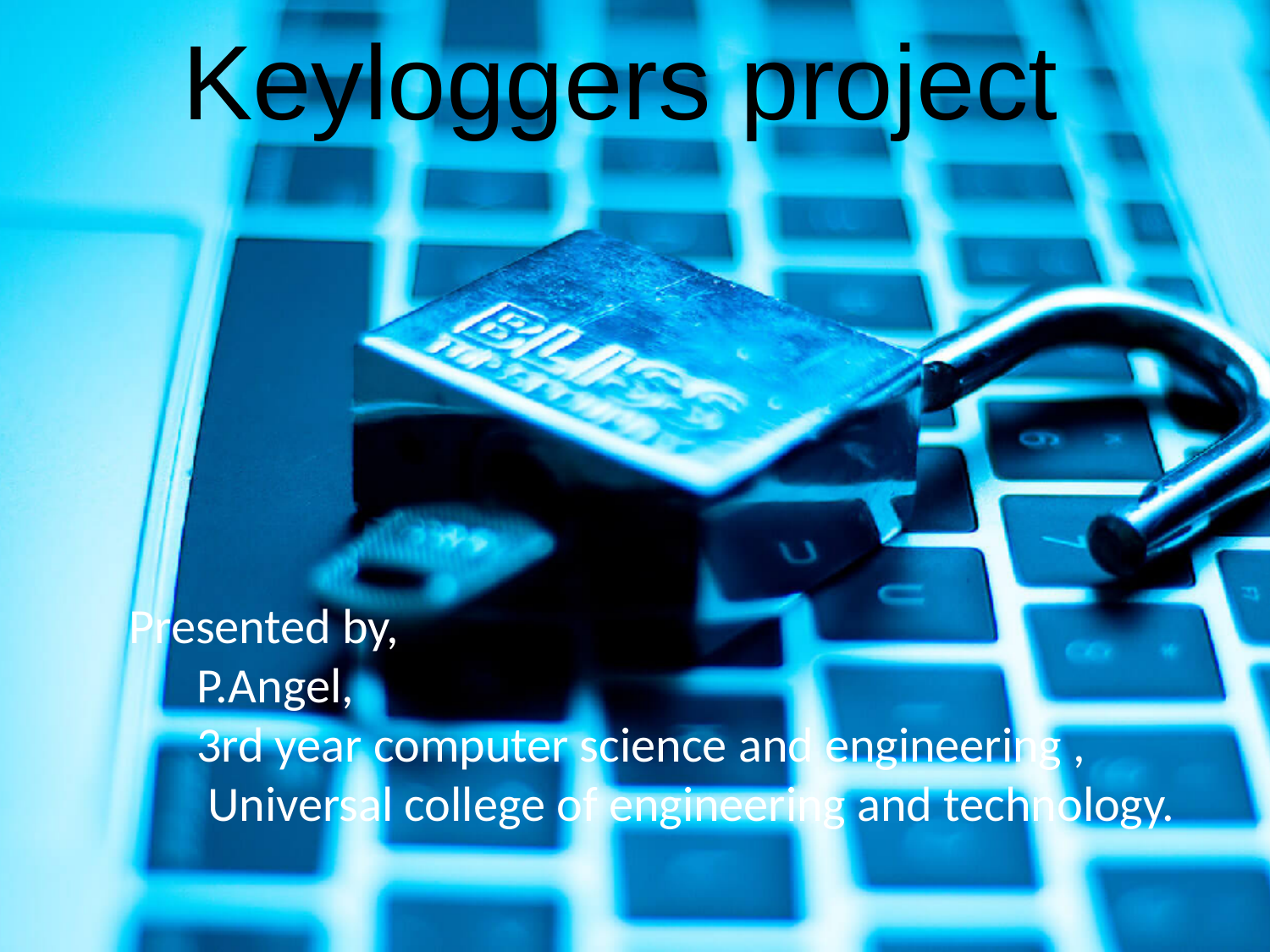

Keyloggers project
Presented by,
      P.Angel,
      3rd year computer science and engineering ,
       Universal college of engineering and technology.